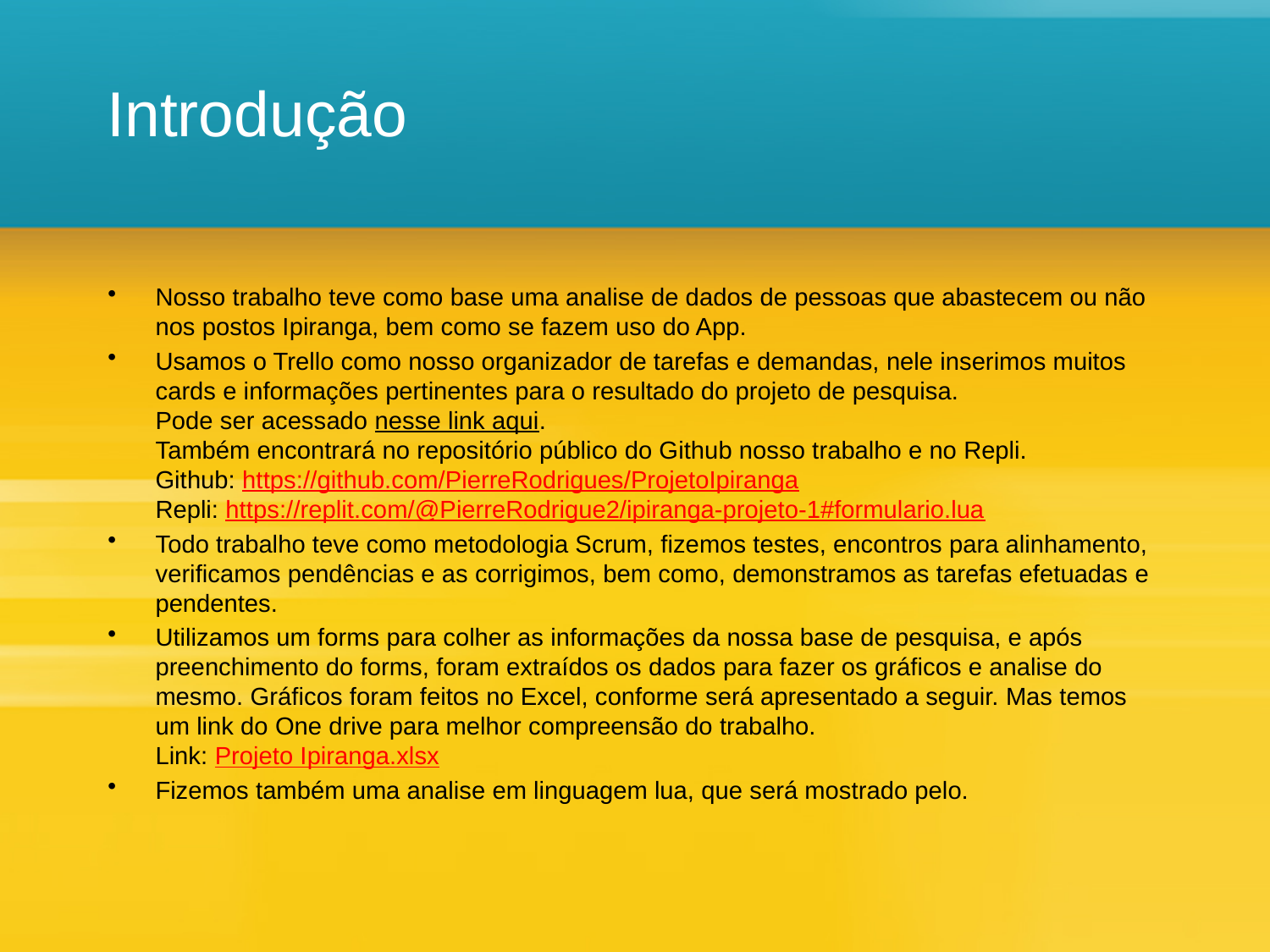

# Introdução
Nosso trabalho teve como base uma analise de dados de pessoas que abastecem ou não nos postos Ipiranga, bem como se fazem uso do App.
Usamos o Trello como nosso organizador de tarefas e demandas, nele inserimos muitos cards e informações pertinentes para o resultado do projeto de pesquisa.
Pode ser acessado nesse link aqui.
Também encontrará no repositório público do Github nosso trabalho e no Repli.
Github: https://github.com/PierreRodrigues/ProjetoIpiranga
Repli: https://replit.com/@PierreRodrigue2/ipiranga-projeto-1#formulario.lua
Todo trabalho teve como metodologia Scrum, fizemos testes, encontros para alinhamento, verificamos pendências e as corrigimos, bem como, demonstramos as tarefas efetuadas e pendentes.
Utilizamos um forms para colher as informações da nossa base de pesquisa, e após preenchimento do forms, foram extraídos os dados para fazer os gráficos e analise do mesmo. Gráficos foram feitos no Excel, conforme será apresentado a seguir. Mas temos um link do One drive para melhor compreensão do trabalho.
Link: Projeto Ipiranga.xlsx
Fizemos também uma analise em linguagem lua, que será mostrado pelo.